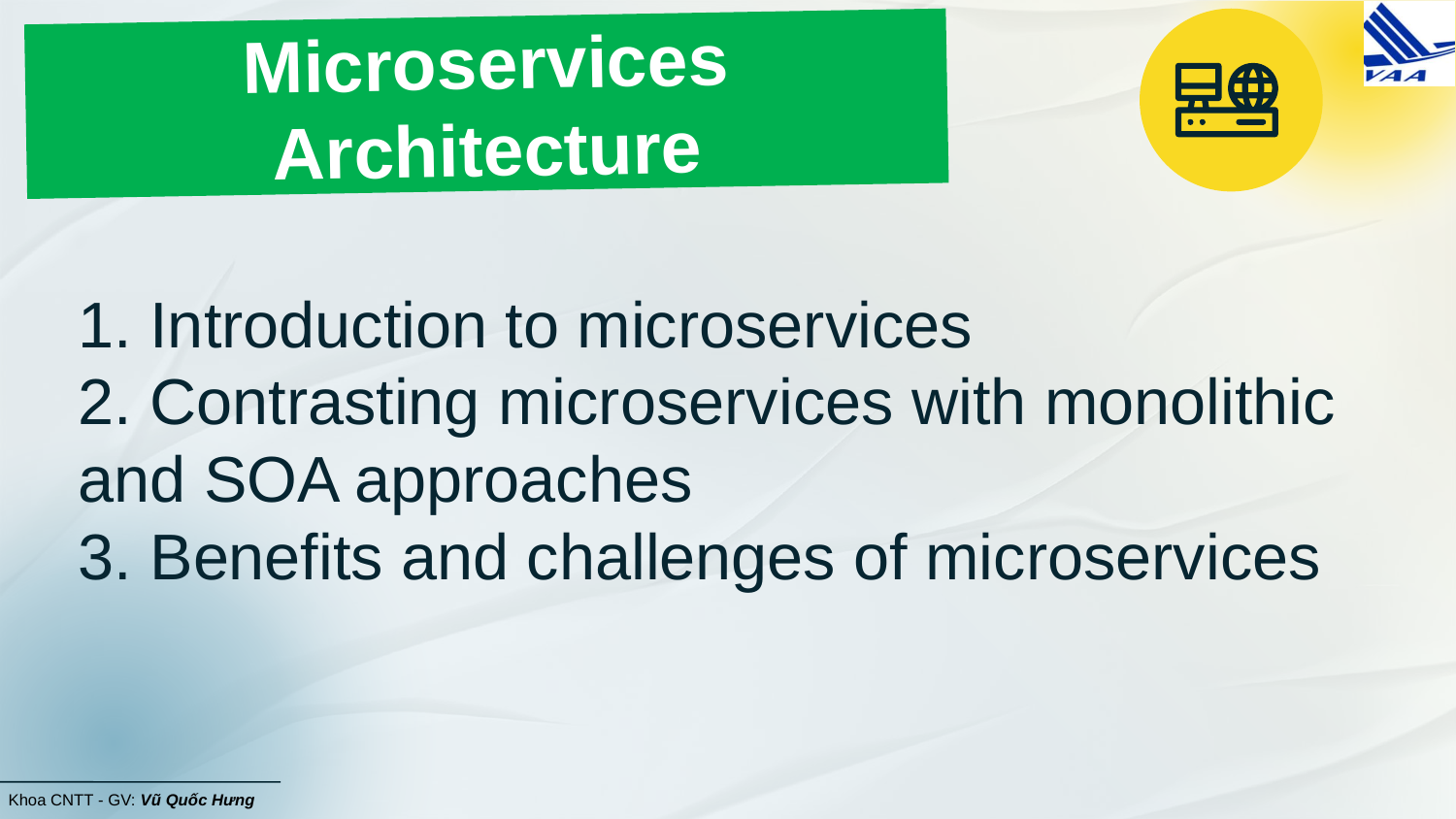

# Microservices Architecture
1. Introduction to microservices
2. Contrasting microservices with monolithic and SOA approaches
3. Benefits and challenges of microservices